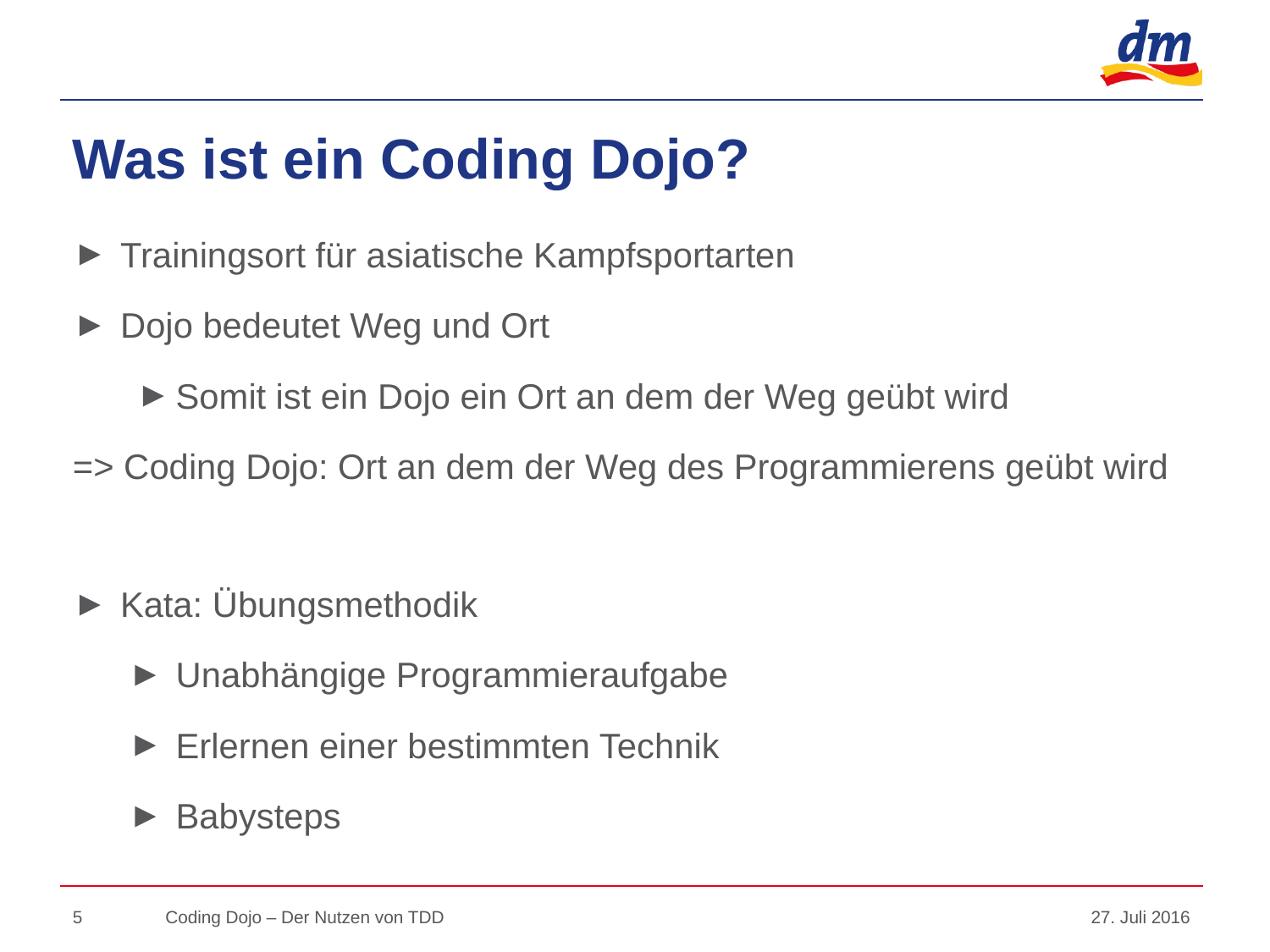

# Was ist ein Coding Dojo?
Trainingsort für asiatische Kampfsportarten
Dojo bedeutet Weg und Ort
Somit ist ein Dojo ein Ort an dem der Weg geübt wird
=> Coding Dojo: Ort an dem der Weg des Programmierens geübt wird

Kata: Übungsmethodik
Unabhängige Programmieraufgabe
Erlernen einer bestimmten Technik
Babysteps

5
Coding Dojo – Der Nutzen von TDD
27. Juli 2016